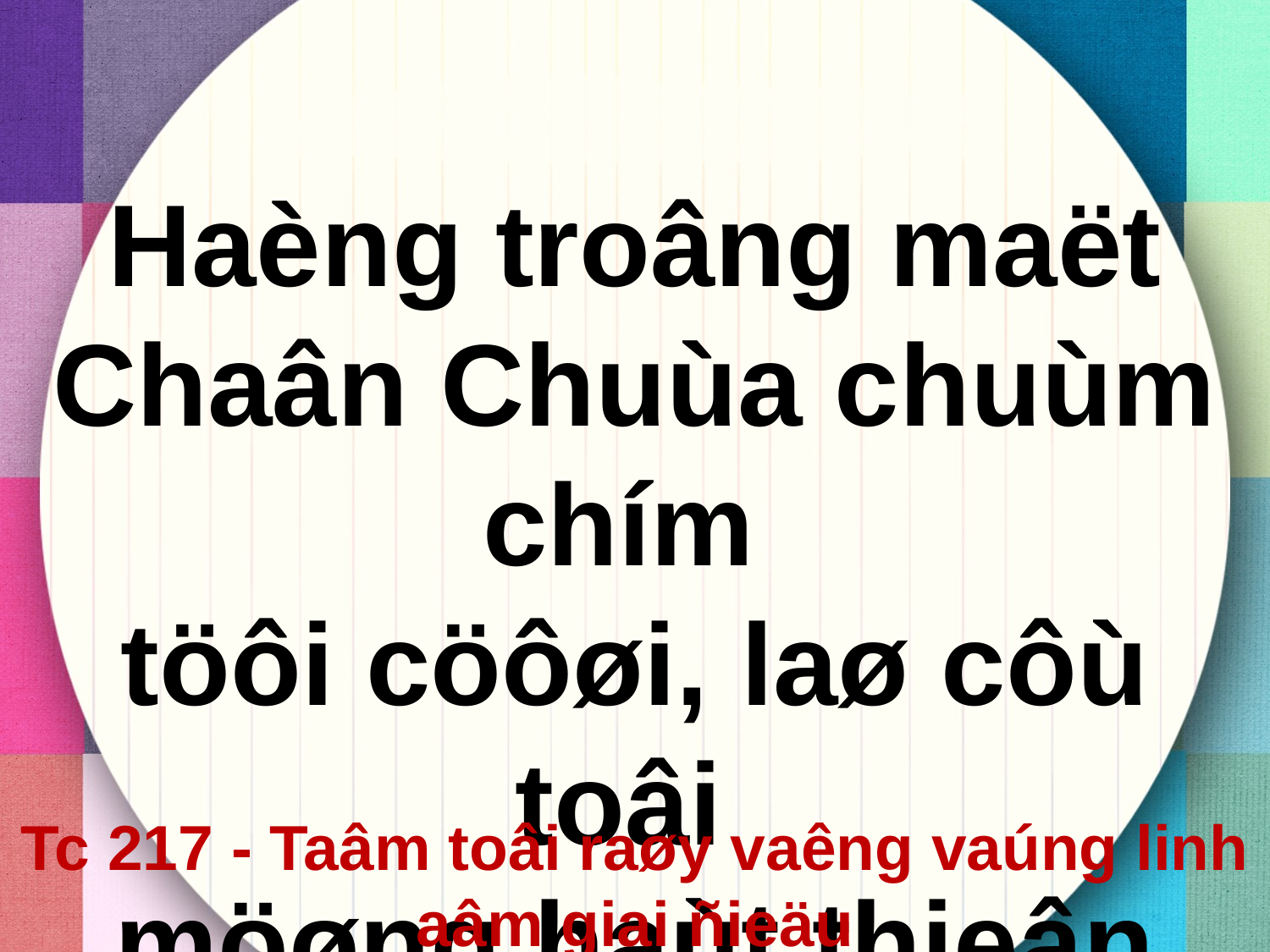

Haèng troâng maët Chaân Chuùa chuùm chím
töôi cöôøi, laø côù toâi
möøng haùt thieân thu.
Tc 217 - Taâm toâi raøy vaêng vaúng linh aâm giai ñieäu